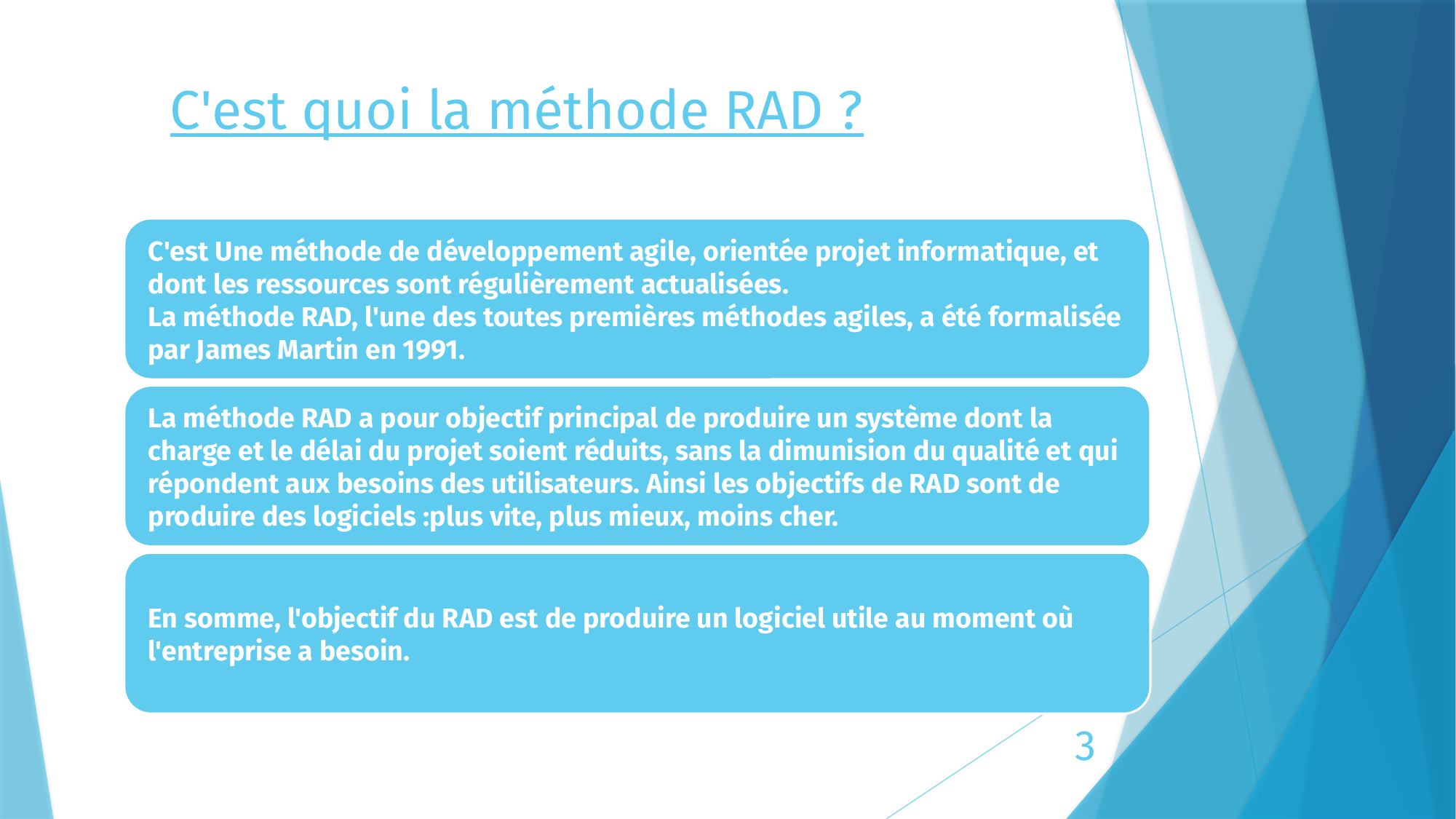

# C'est quoi la méthode RAD ?
C'est Une méthode de développement agile, orientée projet informatique, et dont les ressources sont régulièrement actualisées.
La méthode RAD, l'une des toutes premières méthodes agiles, a été formalisée par James Martin en 1991.
La méthode RAD a pour objectif principal de produire un système dont la charge et le délai du projet soient réduits, sans la dimunision du qualité et qui répondent aux besoins des utilisateurs. Ainsi les objectifs de RAD sont de produire des logiciels :plus vite, plus mieux, moins cher.
En somme, l'objectif du RAD est de produire un logiciel utile au moment où l'entreprise a besoin.
3